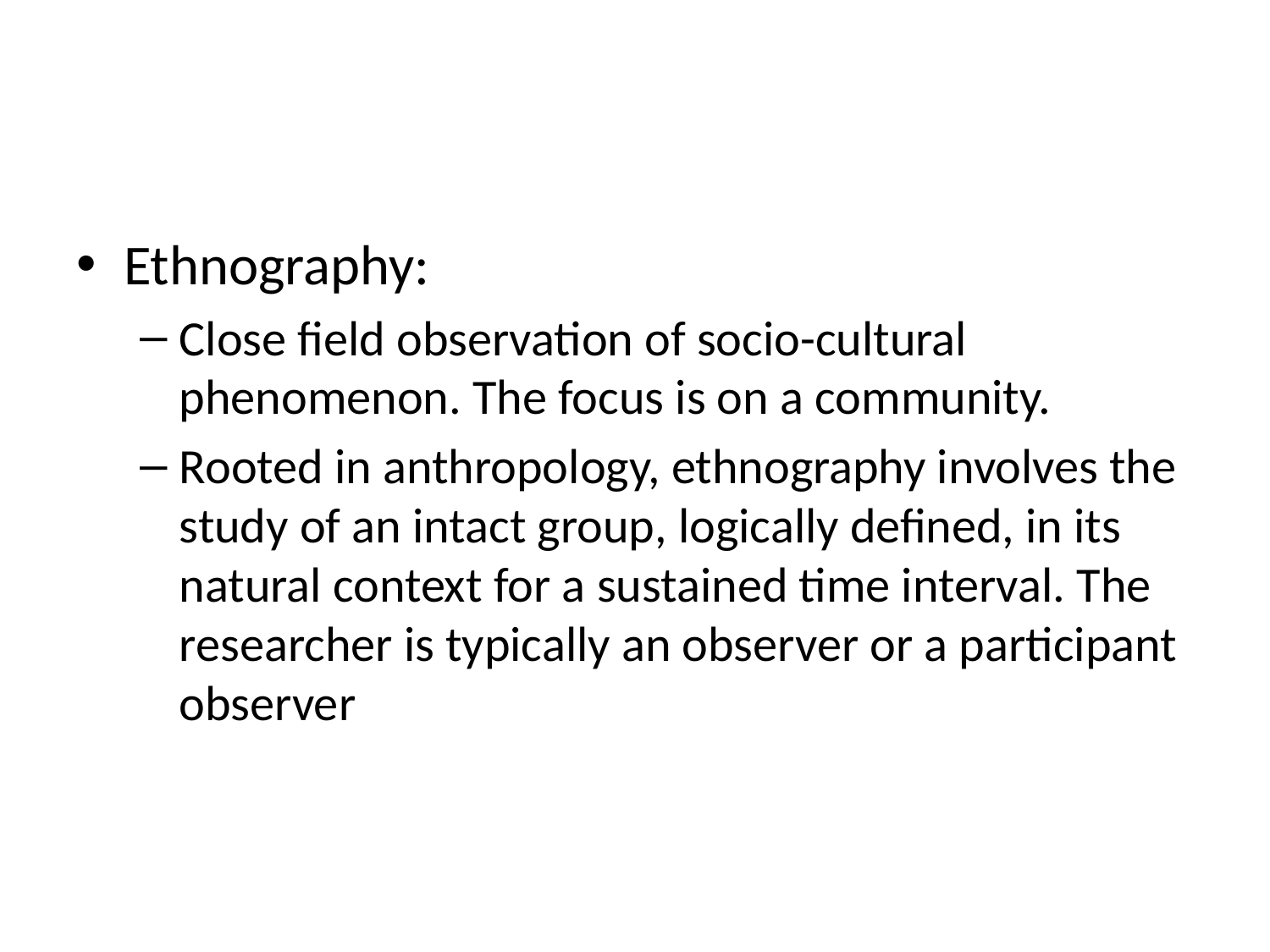

Ethnography:
Close field observation of socio-cultural phenomenon. The focus is on a community.
Rooted in anthropology, ethnography involves the study of an intact group, logically defined, in its natural context for a sustained time interval. The researcher is typically an observer or a participant observer